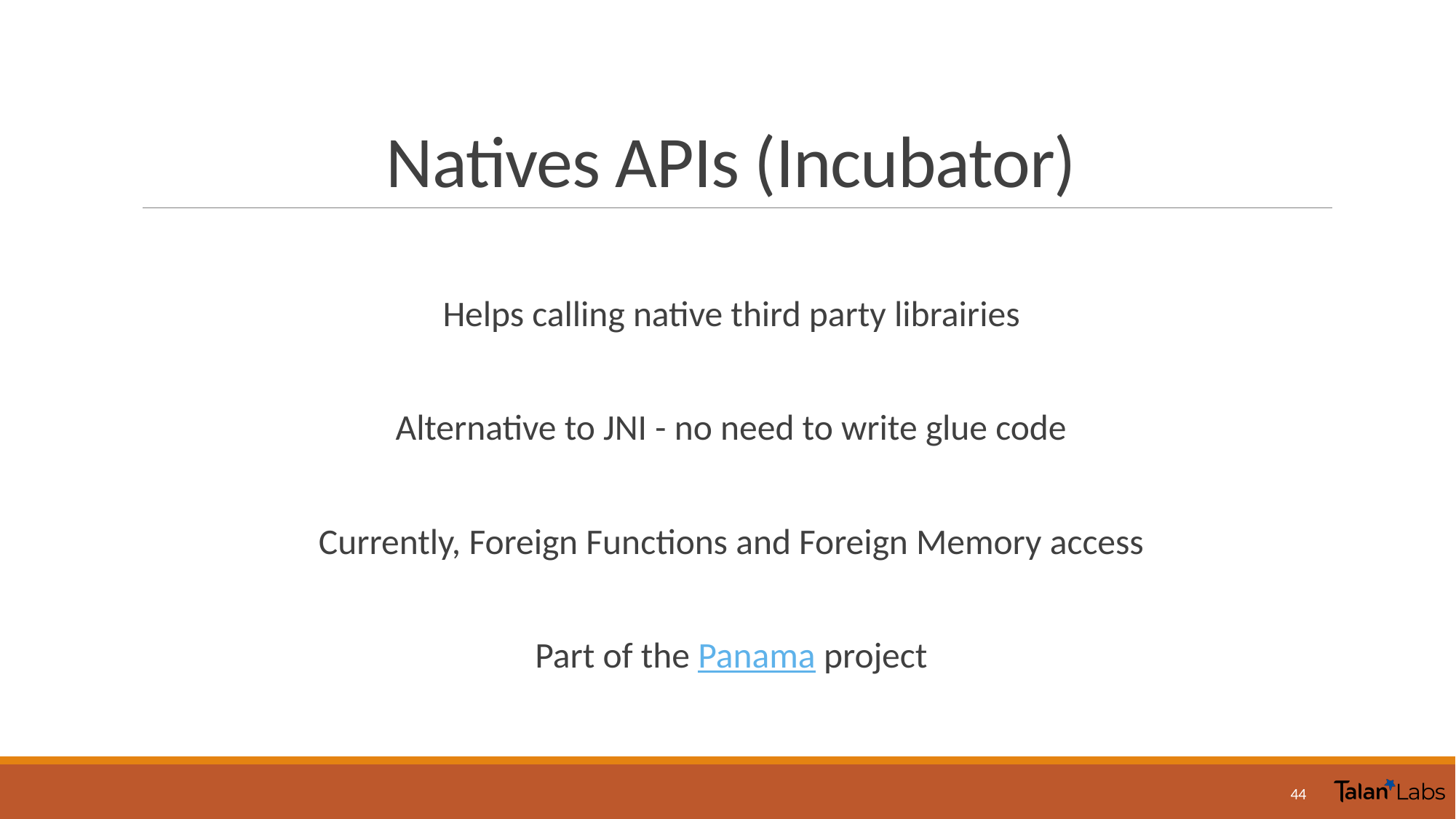

# Natives APIs (Incubator)
Helps calling native third party librairies

Alternative to JNI - no need to write glue code

Currently, Foreign Functions and Foreign Memory access

Part of the Panama project
44